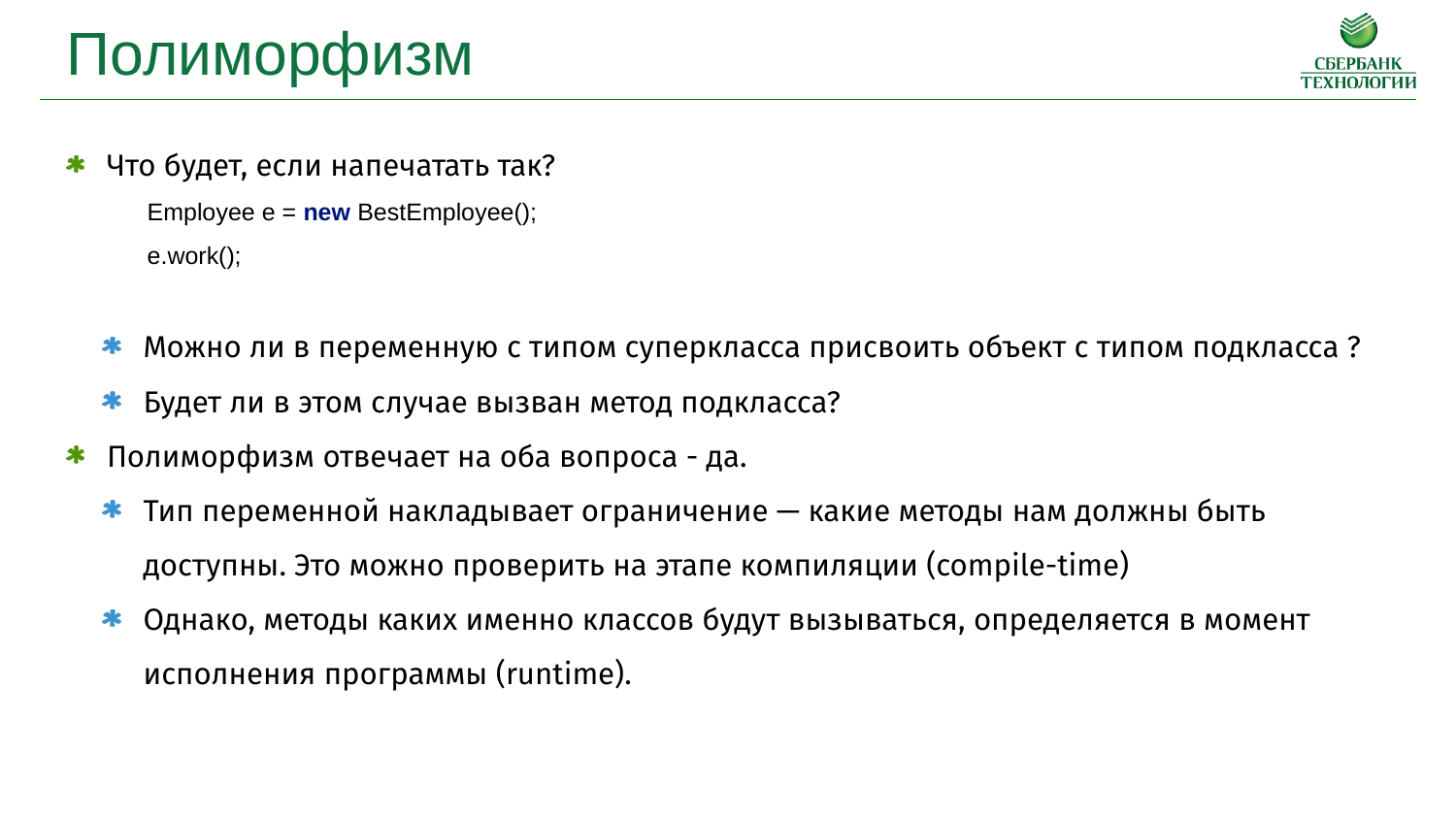

Полиморфизм
Что будет, если напечатать так?
Employee e = new BestEmployee();
e.work();

Можно ли в переменную с типом суперкласса присвоить объект с типом подкласса ?
Будет ли в этом случае вызван метод подкласса?
Полиморфизм отвечает на оба вопроса - да.
Тип переменной накладывает ограничение — какие методы нам должны быть доступны. Это можно проверить на этапе компиляции (compile-time)
Однако, методы каких именно классов будут вызываться, определяется в момент исполнения программы (runtime).